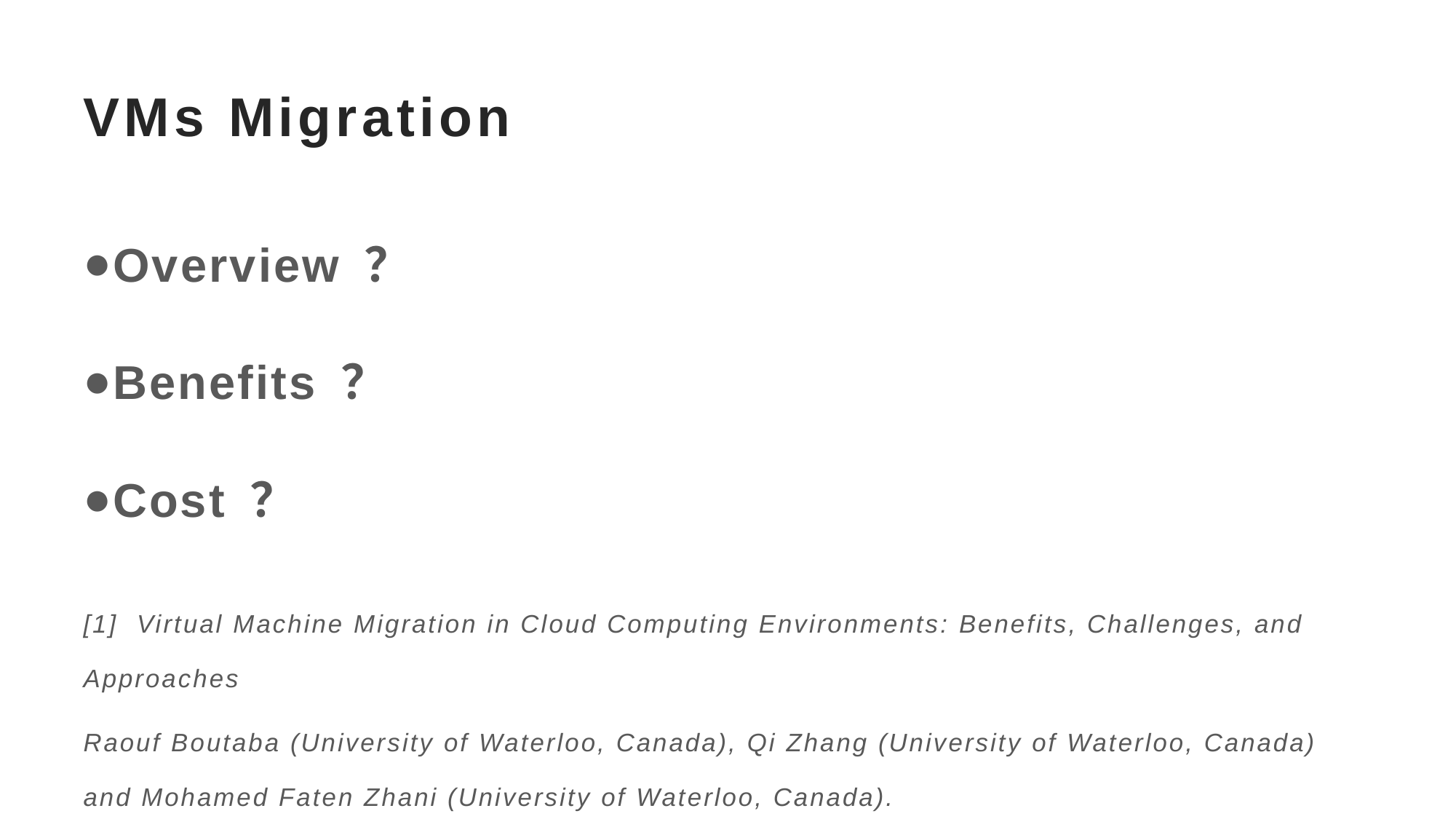

# VMs Migration
Overview ？
Benefits ？
Cost ？

[1]  Virtual Machine Migration in Cloud Computing Environments: Benefits, Challenges, and Approaches
Raouf Boutaba (University of Waterloo, Canada), Qi Zhang (University of Waterloo, Canada) and Mohamed Faten Zhani (University of Waterloo, Canada).